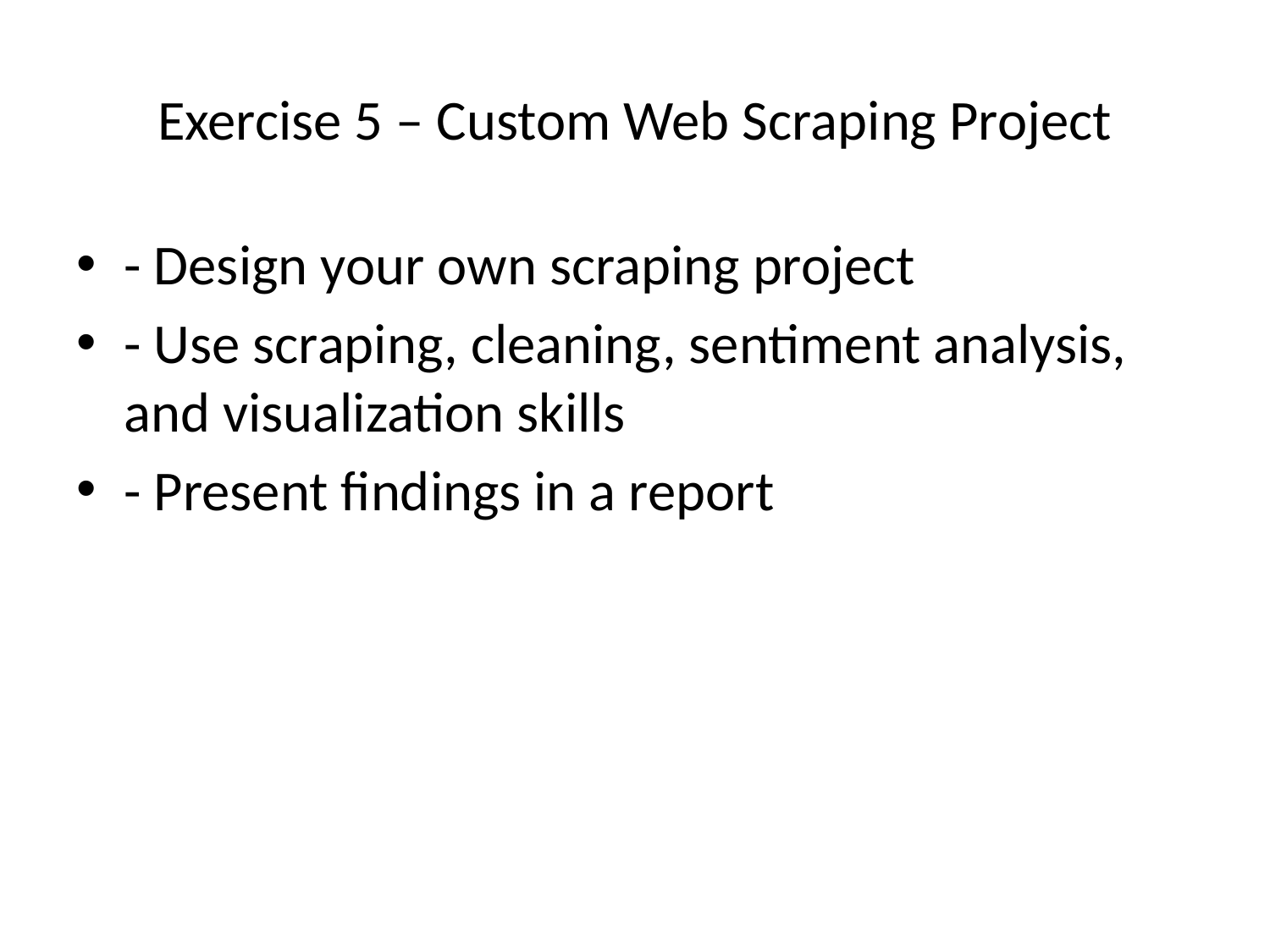

# Exercise 5 – Custom Web Scraping Project
- Design your own scraping project
- Use scraping, cleaning, sentiment analysis, and visualization skills
- Present findings in a report